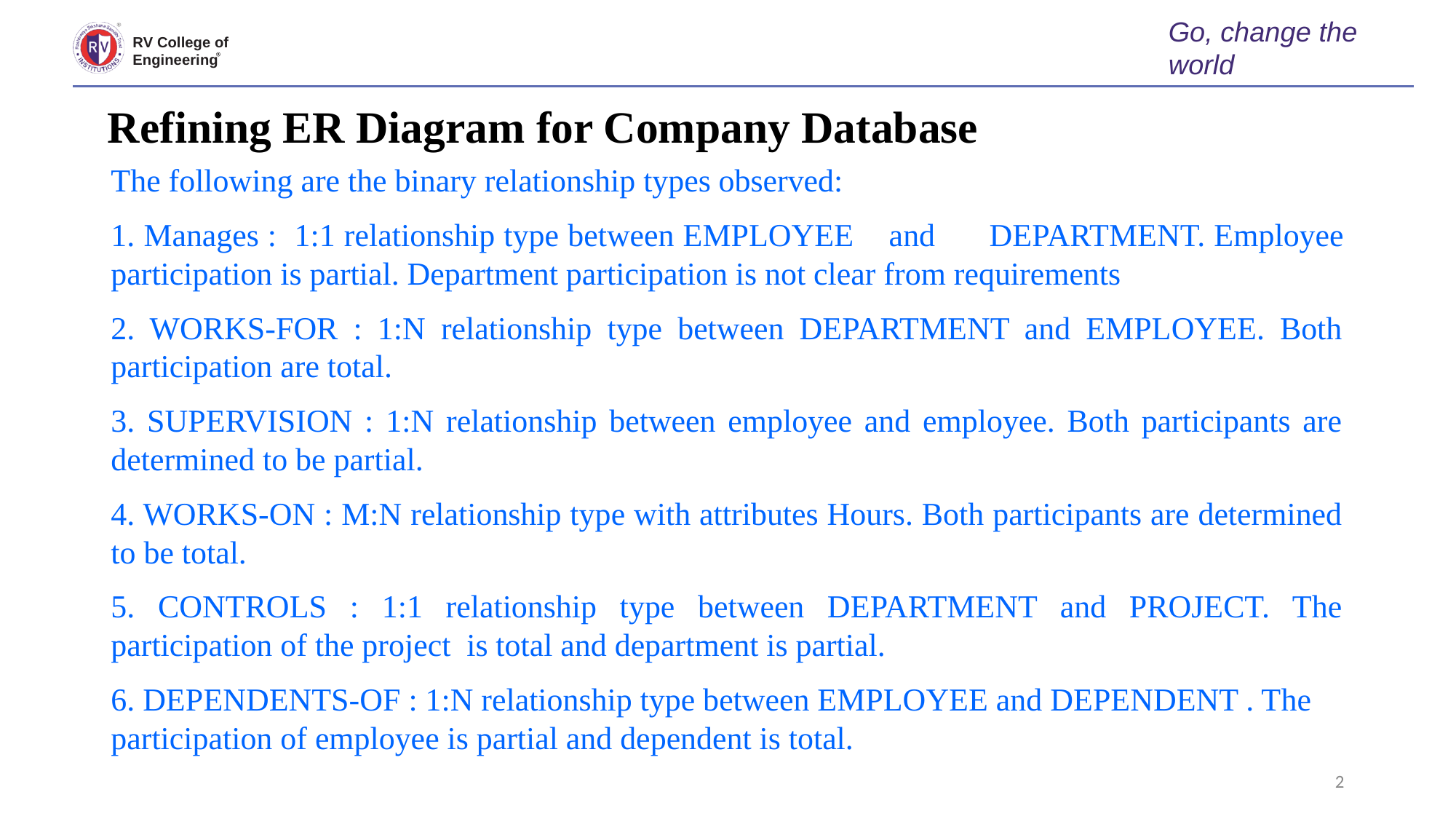

Go, change the world

RV College of
Engineering

# Refining ER Diagram for Company Database
The following are the binary relationship types observed:
1. Manages :  1:1 relationship type between EMPLOYEE    and 	   DEPARTMENT. Employee participation is partial. Department participation is not clear from requirements
2. WORKS-FOR : 1:N relationship type between DEPARTMENT and EMPLOYEE. Both participation are total.
3. SUPERVISION : 1:N relationship between employee and employee. Both participants are determined to be partial.
4. WORKS-ON : M:N relationship type with attributes Hours. Both participants are determined to be total.
5. CONTROLS : 1:1 relationship type between DEPARTMENT and PROJECT. The participation of the project  is total and department is partial.
6. DEPENDENTS-OF : 1:N relationship type between EMPLOYEE and DEPENDENT . The participation of employee is partial and dependent is total.

2